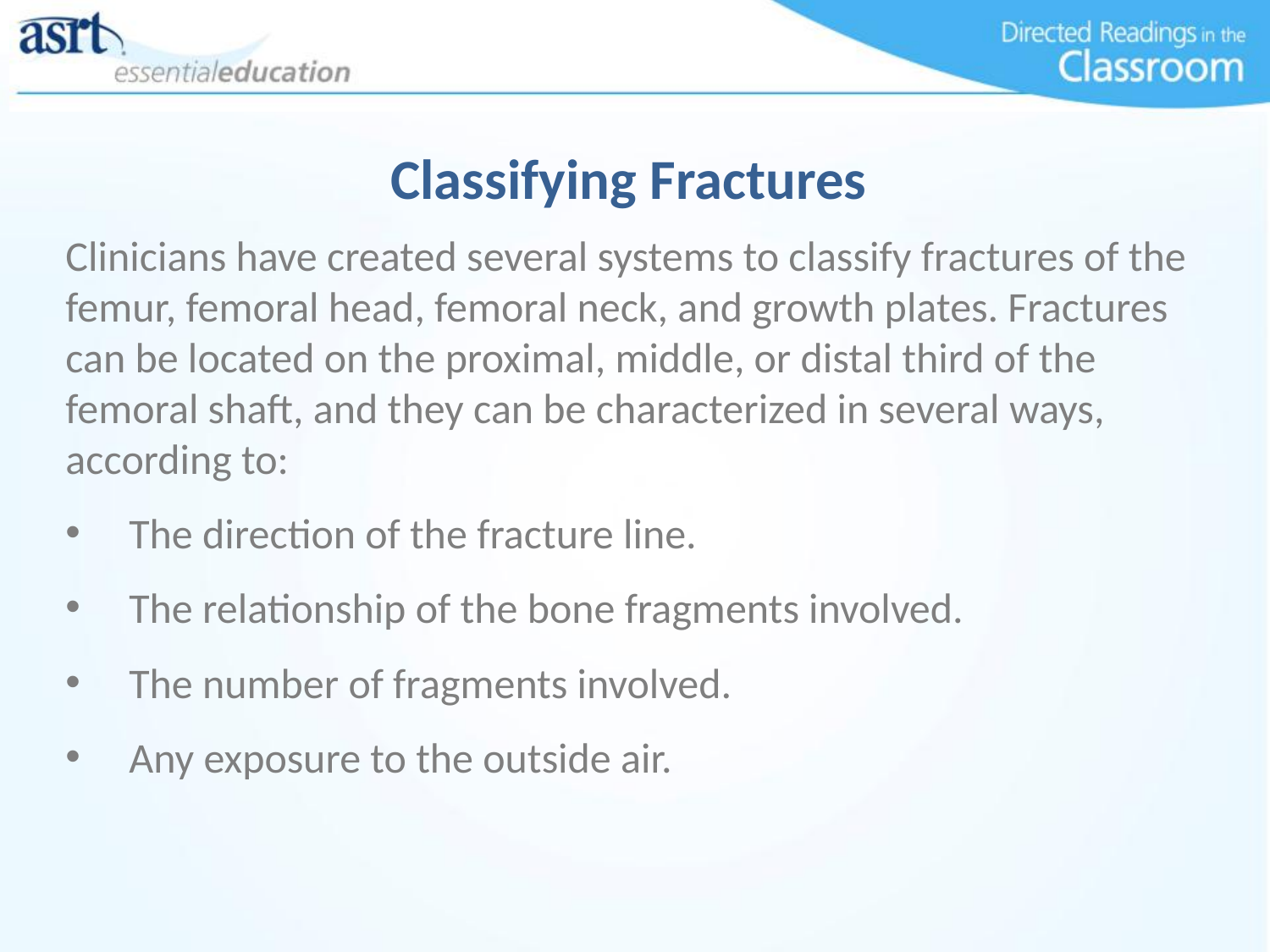

# Classifying Fractures
Clinicians have created several systems to classify fractures of the femur, femoral head, femoral neck, and growth plates. Fractures can be located on the proximal, middle, or distal third of the femoral shaft, and they can be characterized in several ways, according to:
The direction of the fracture line.
The relationship of the bone fragments involved.
The number of fragments involved.
Any exposure to the outside air.